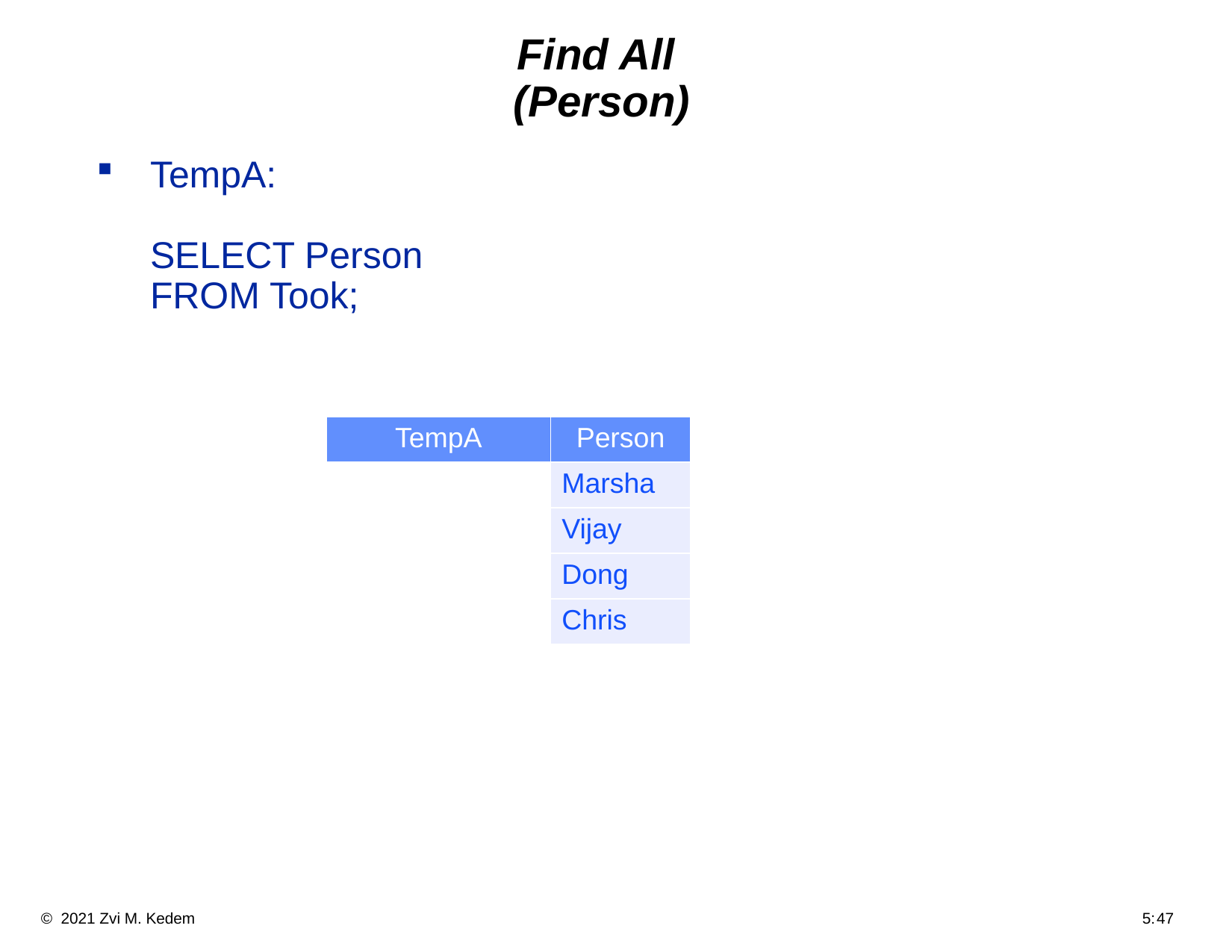

# Find All (Person)
TempA:
SELECT Person
FROM Took;
| TempA | Person |
| --- | --- |
|  | Marsha |
|  | Vijay |
|  | Dong |
|  | Chris |